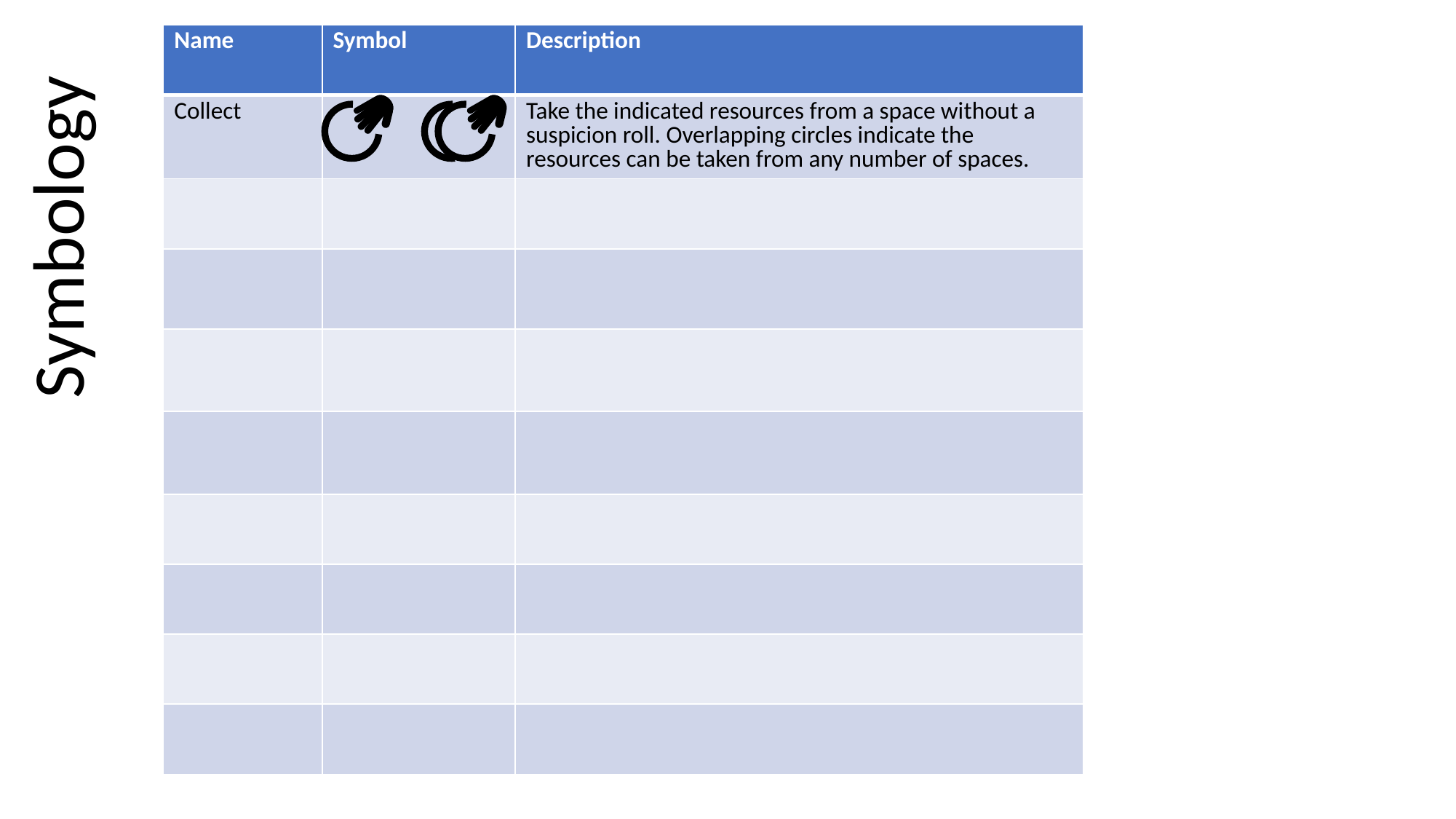

| Name | Symbol | Description |
| --- | --- | --- |
| Collect |  | Take the indicated resources from a space without a suspicion roll. Overlapping circles indicate the resources can be taken from any number of spaces. |
|  |  |  |
|  |  |  |
|  |  |  |
|  |  |  |
|  |  |  |
|  |  |  |
|  |  |  |
|  |  |  |

# Symbology